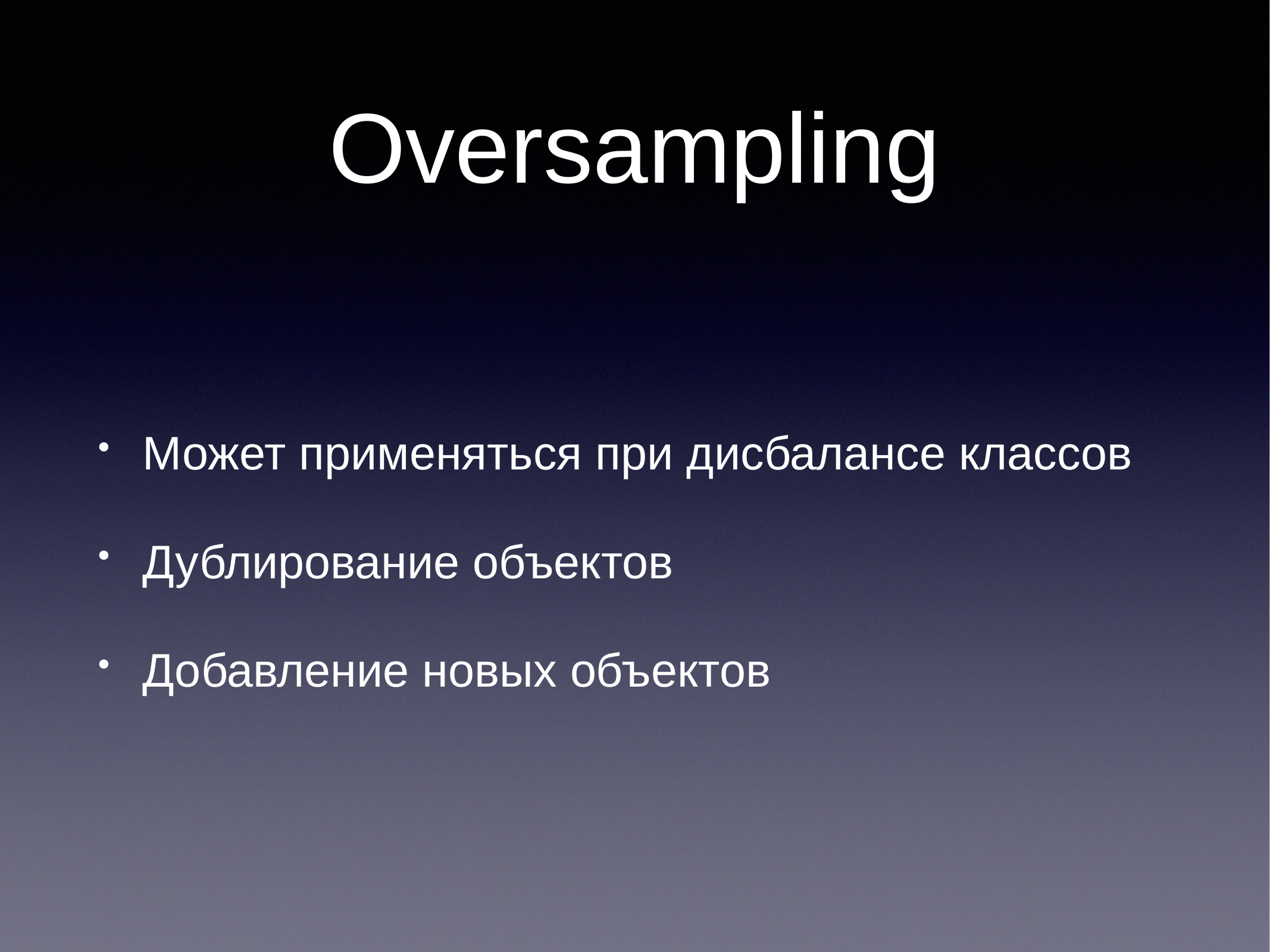

# Oversampling
Может применяться при дисбалансе классов
Дублирование объектов
Добавление новых объектов